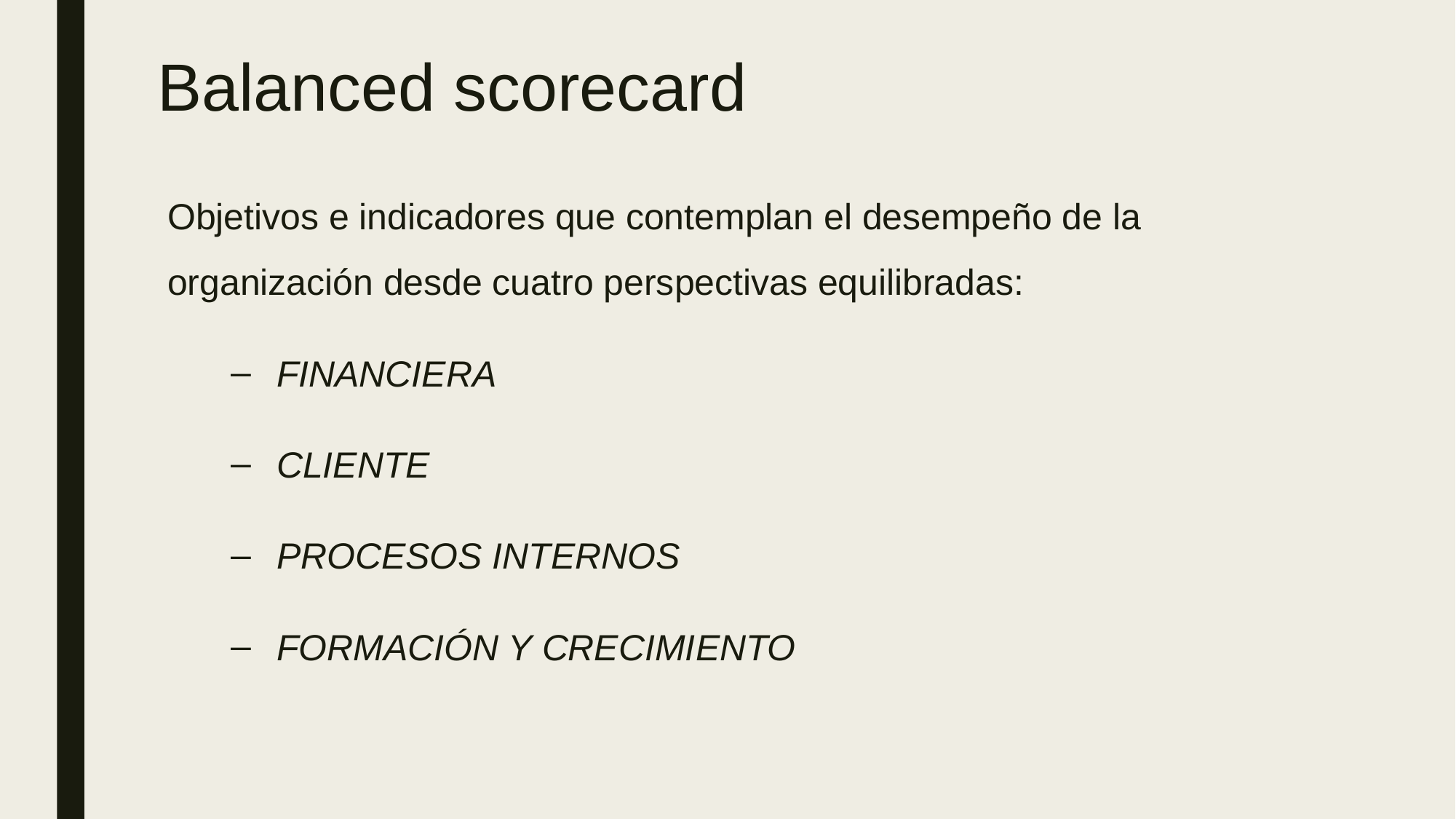

# Balanced scorecard
Objetivos e indicadores que contemplan el desempeño de la organización desde cuatro perspectivas equilibradas:
FINANCIERA
CLIENTE
PROCESOS INTERNOS
FORMACIÓN Y CRECIMIENTO